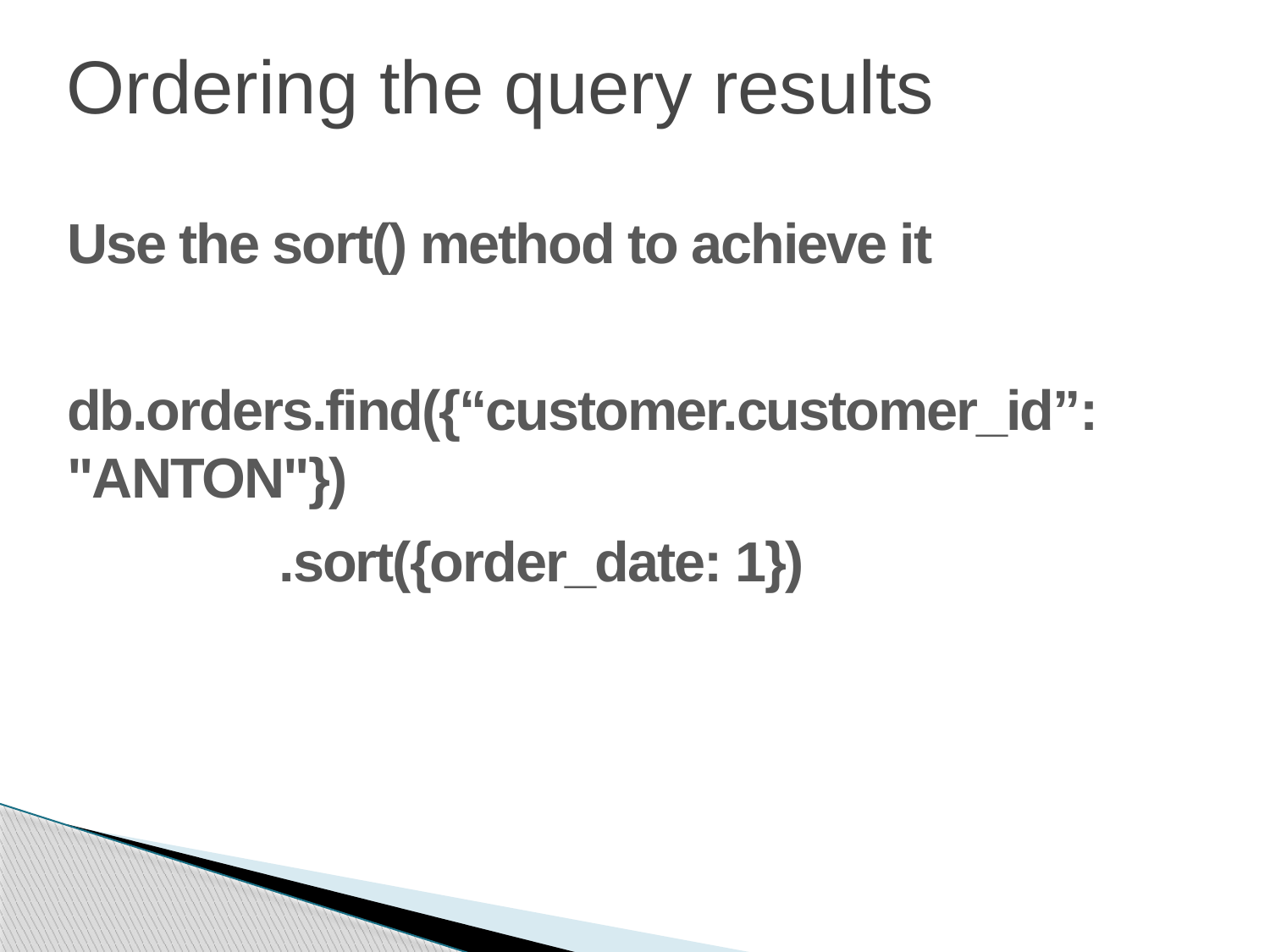

# Ordering the query results
Use the sort() method to achieve it

db.orders.find({“customer.customer_id”: "ANTON"})
	      .sort({order_date: 1})